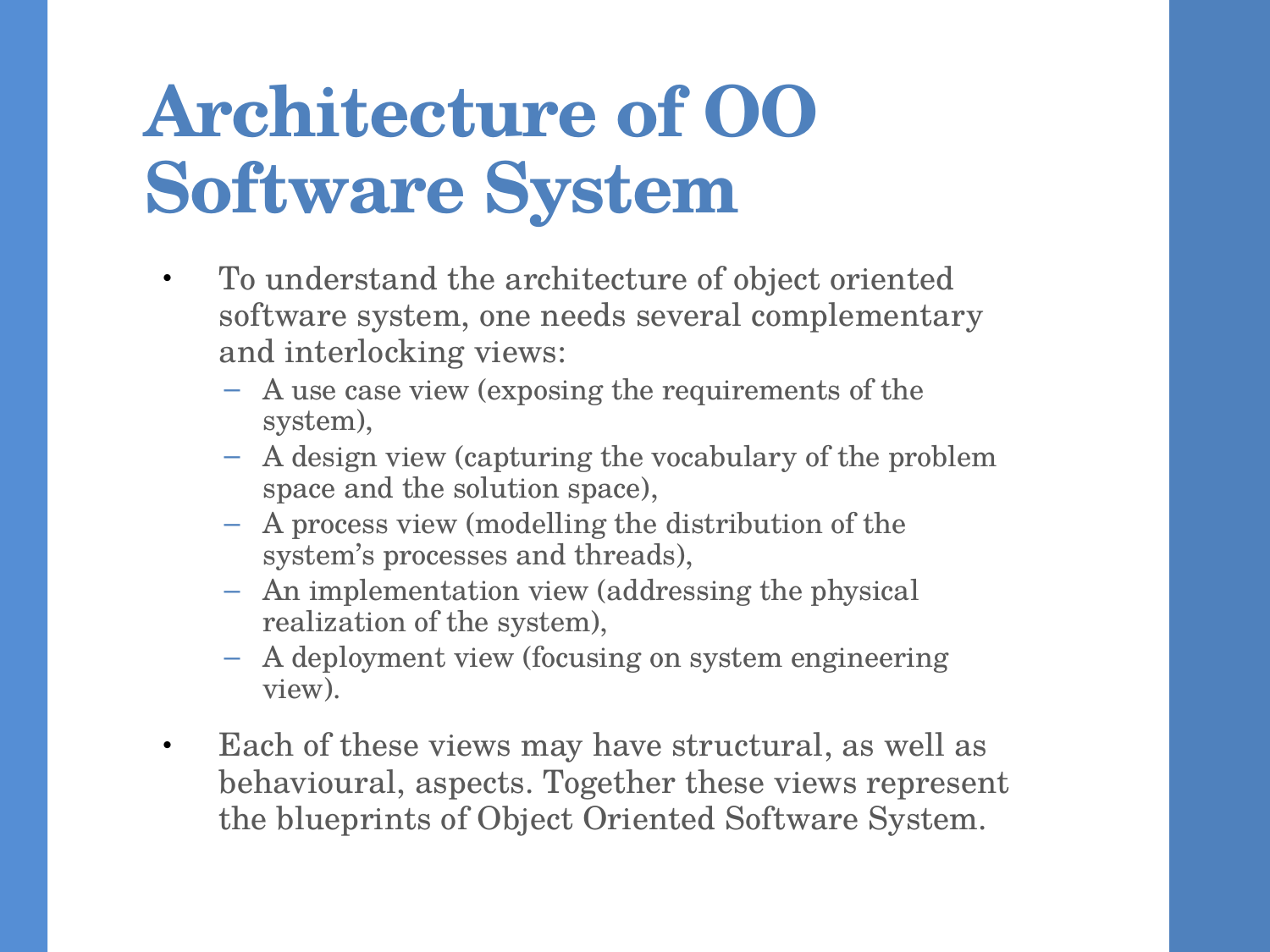

# Architecture of OO Software System
To understand the architecture of object oriented software system, one needs several complementary and interlocking views:
A use case view (exposing the requirements of the system),
A design view (capturing the vocabulary of the problem space and the solution space),
A process view (modelling the distribution of the system’s processes and threads),
An implementation view (addressing the physical realization of the system),
A deployment view (focusing on system engineering view).
Each of these views may have structural, as well as behavioural, aspects. Together these views represent the blueprints of Object Oriented Software System.